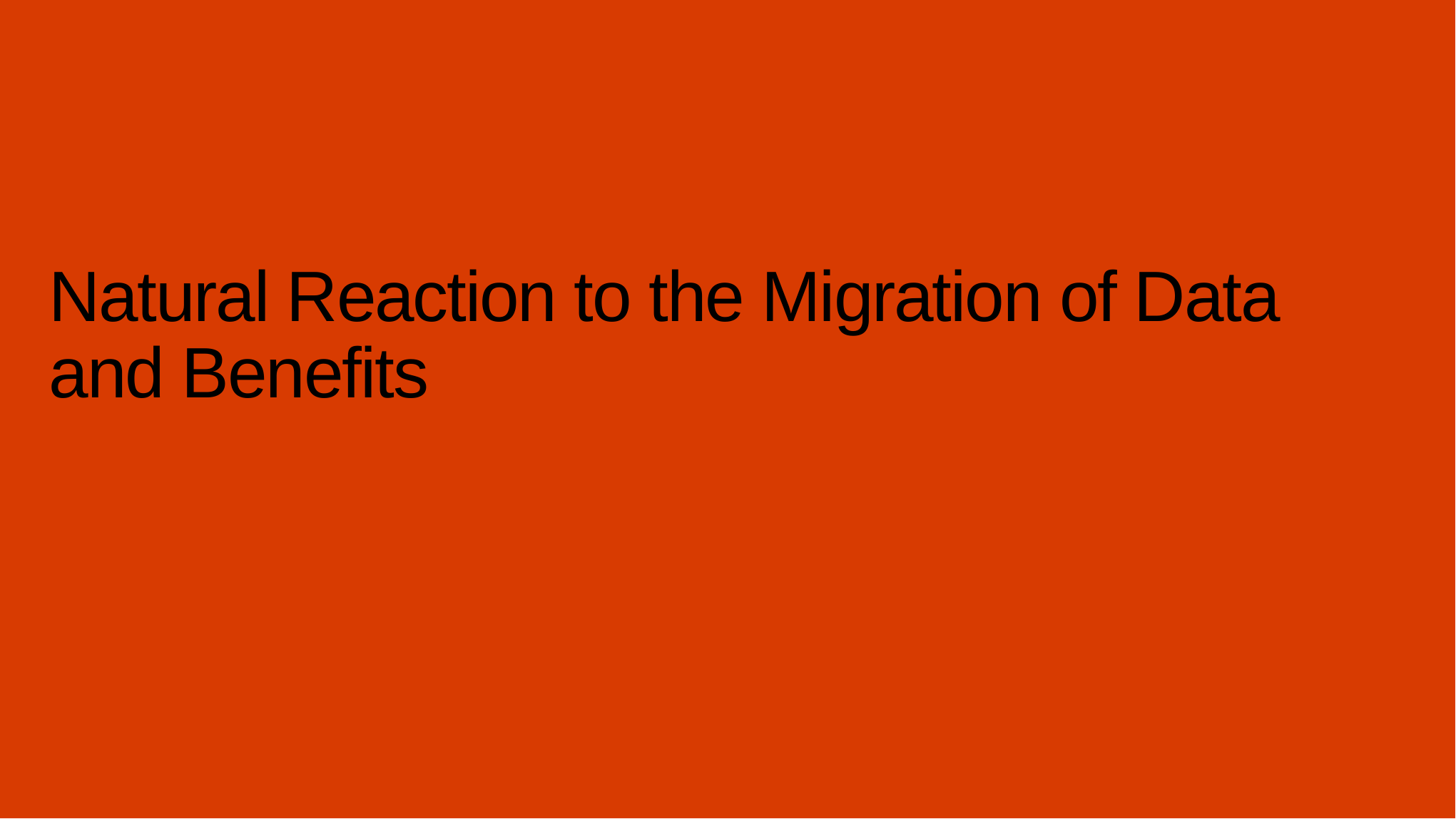

# Natural Reaction to the Migration of Data and Benefits